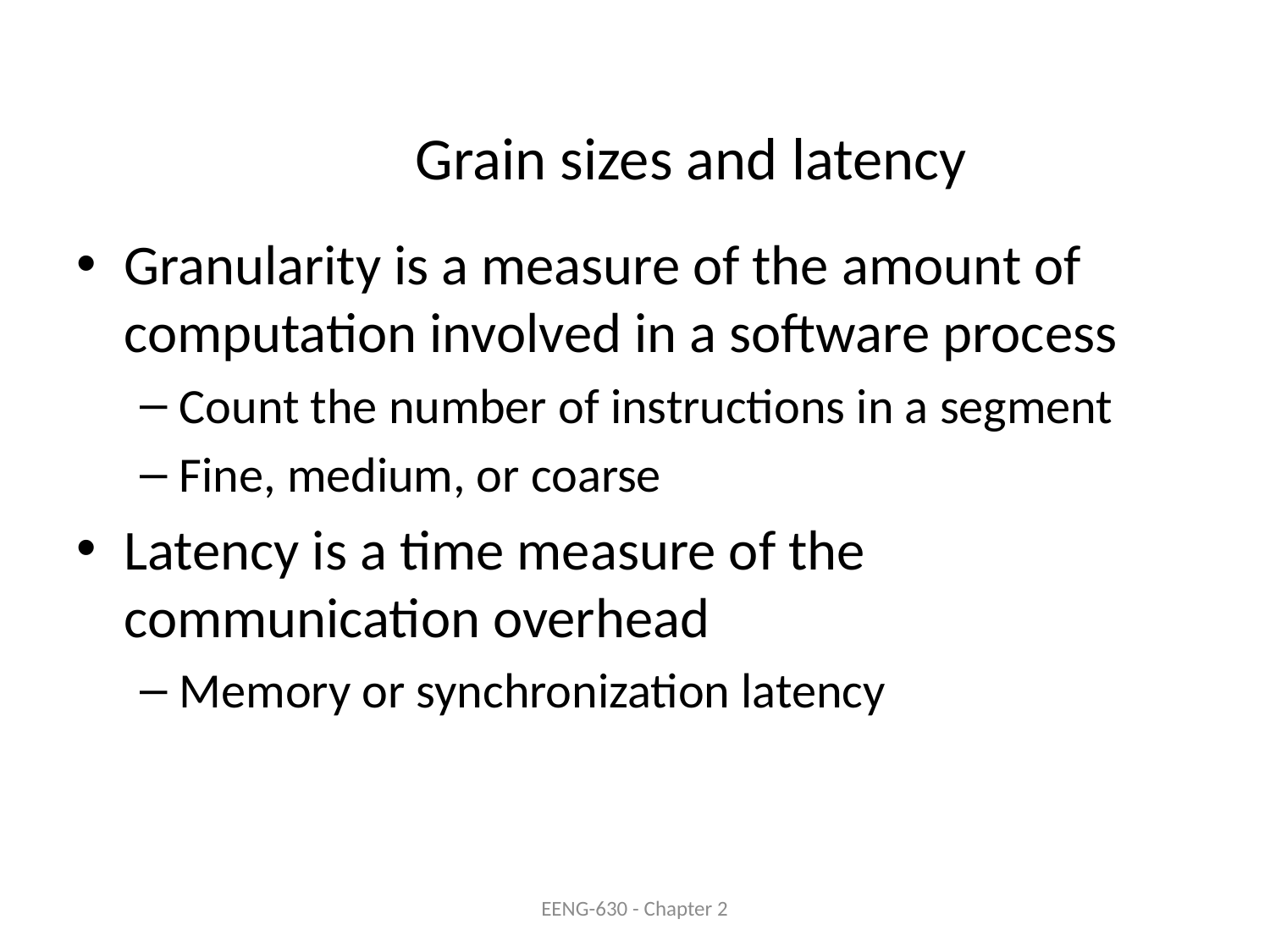

# Grain sizes and latency
Granularity is a measure of the amount of computation involved in a software process
Count the number of instructions in a segment
Fine, medium, or coarse
Latency is a time measure of the communication overhead
Memory or synchronization latency
EENG-630 - Chapter 2